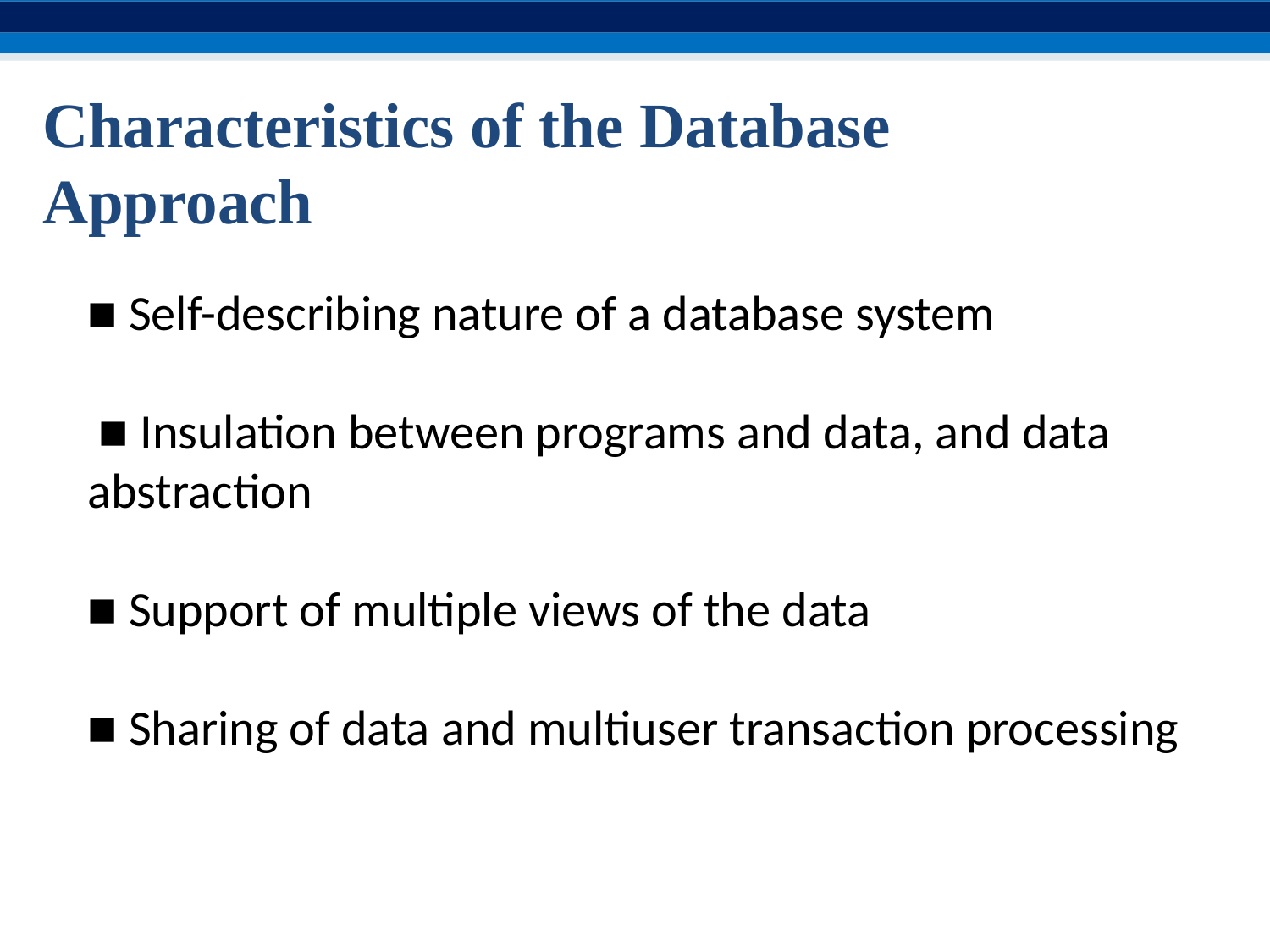

# Characteristics of the Database Approach
■ Self-describing nature of a database system

 ■ Insulation between programs and data, and data abstraction

■ Support of multiple views of the data

■ Sharing of data and multiuser transaction processing